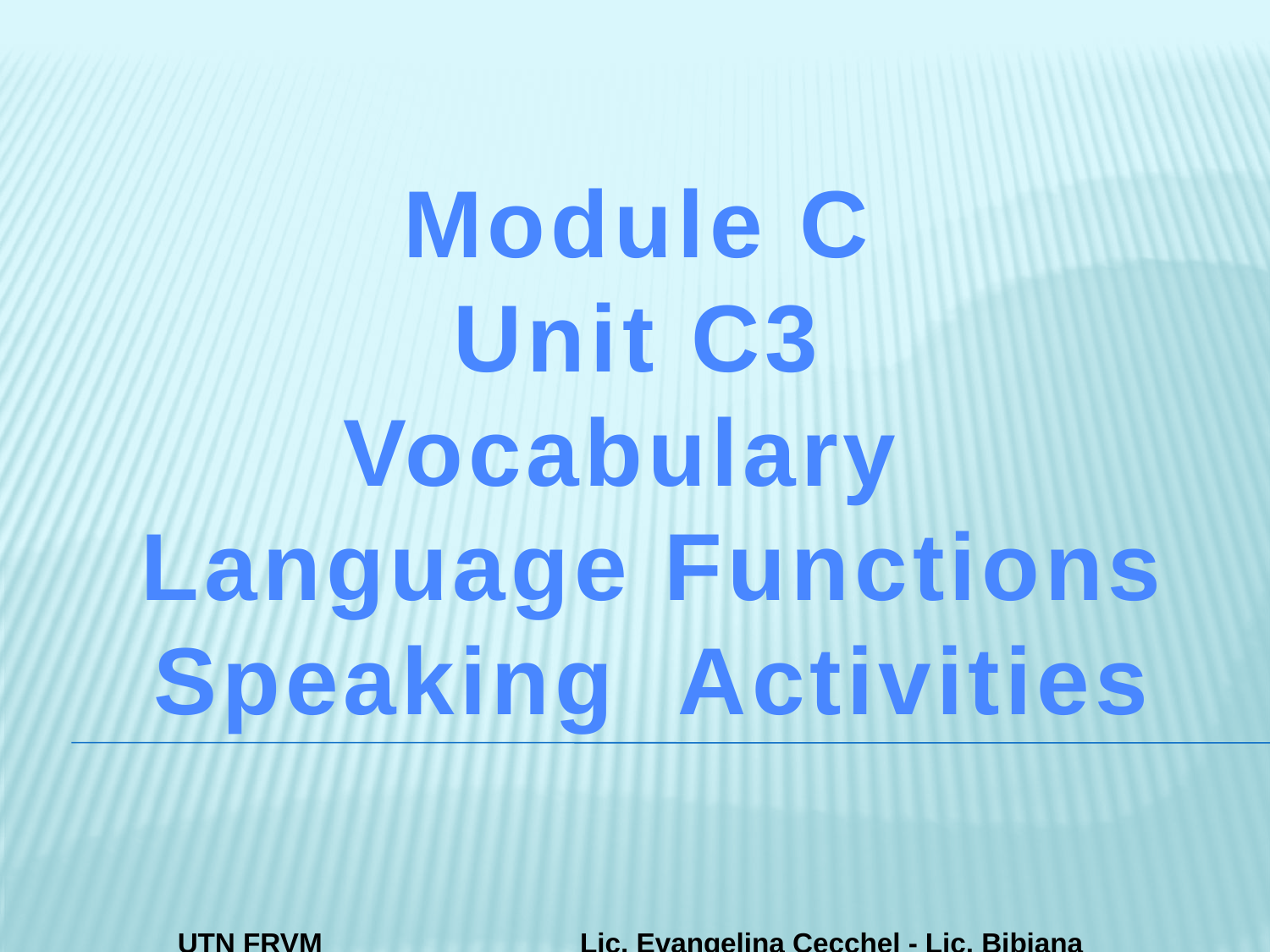

Module C
Unit C3
Vocabulary
 Language Functions
 Speaking  Activities

#
UTN FRVM                                 Lic. Evangelina Cecchel - Lic. Bibiana Fernandez